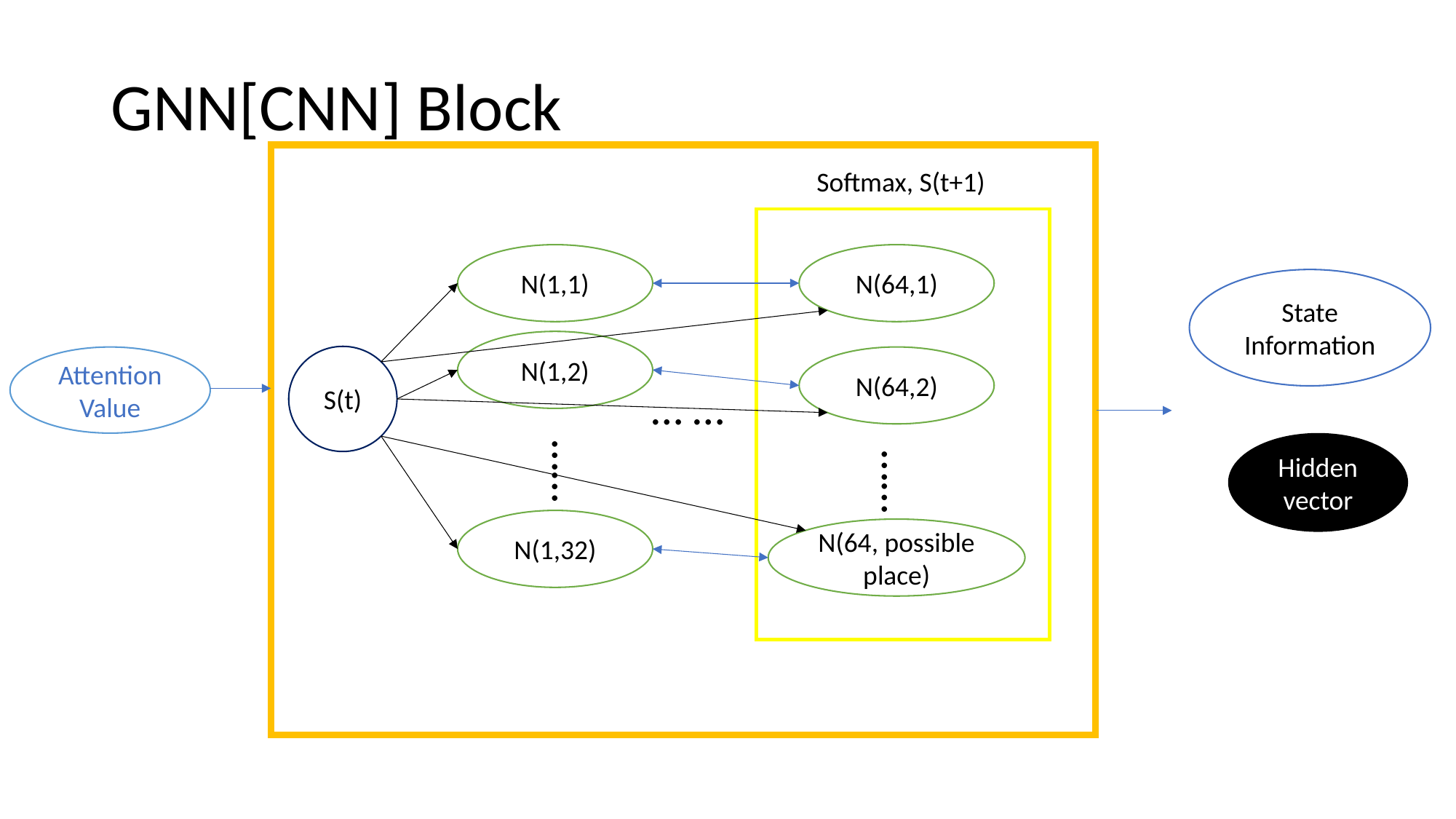

# GNN[CNN] Block

Softmax, S(t+1)

N(1,1)
N(64,1)
State Information
N(1,2)
S(t)
Attention Value
N(64,2)
… …
……
Hidden vector
……
N(1,32)
N(64, possible place)